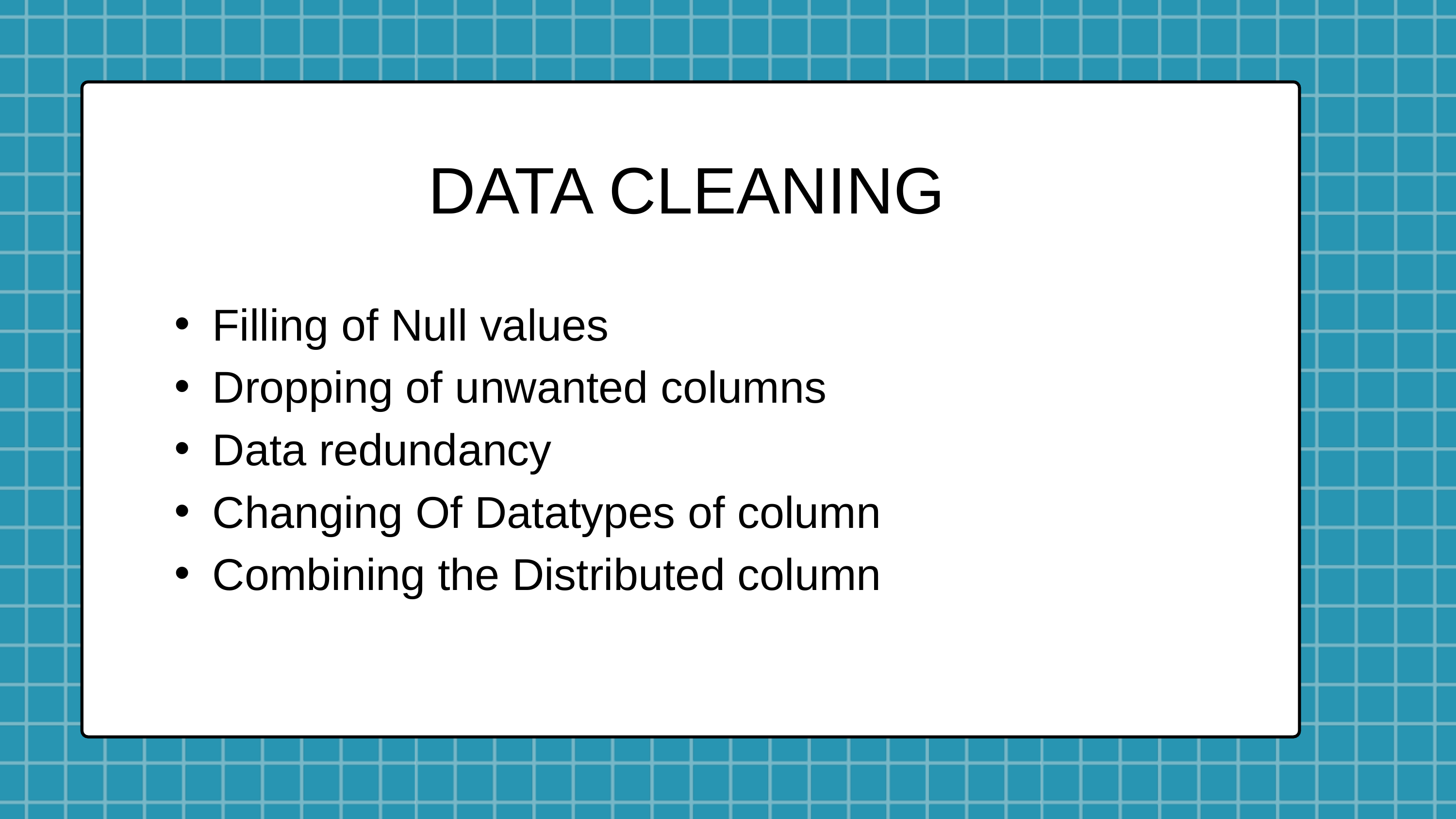

DATA CLEANING
Filling of Null values
Dropping of unwanted columns
Data redundancy
Changing Of Datatypes of column
Combining the Distributed column